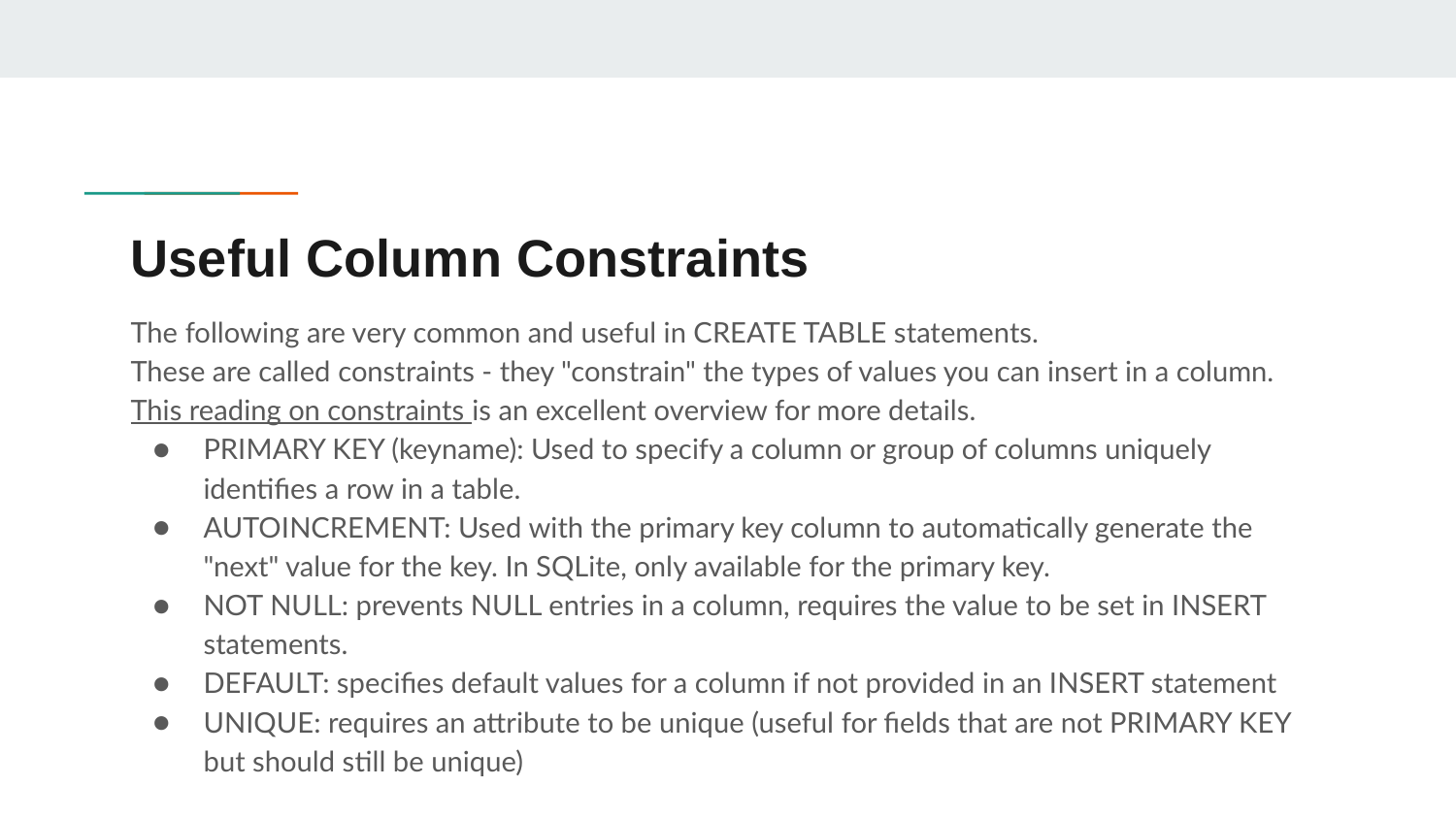

# Useful Column Constraints
The following are very common and useful in CREATE TABLE statements.
These are called constraints - they "constrain" the types of values you can insert in a column.
This reading on constraints is an excellent overview for more details.
PRIMARY KEY (keyname): Used to specify a column or group of columns uniquely identifies a row in a table.
AUTOINCREMENT: Used with the primary key column to automatically generate the "next" value for the key. In SQLite, only available for the primary key.
NOT NULL: prevents NULL entries in a column, requires the value to be set in INSERT statements.
DEFAULT: specifies default values for a column if not provided in an INSERT statement
UNIQUE: requires an attribute to be unique (useful for fields that are not PRIMARY KEY but should still be unique)